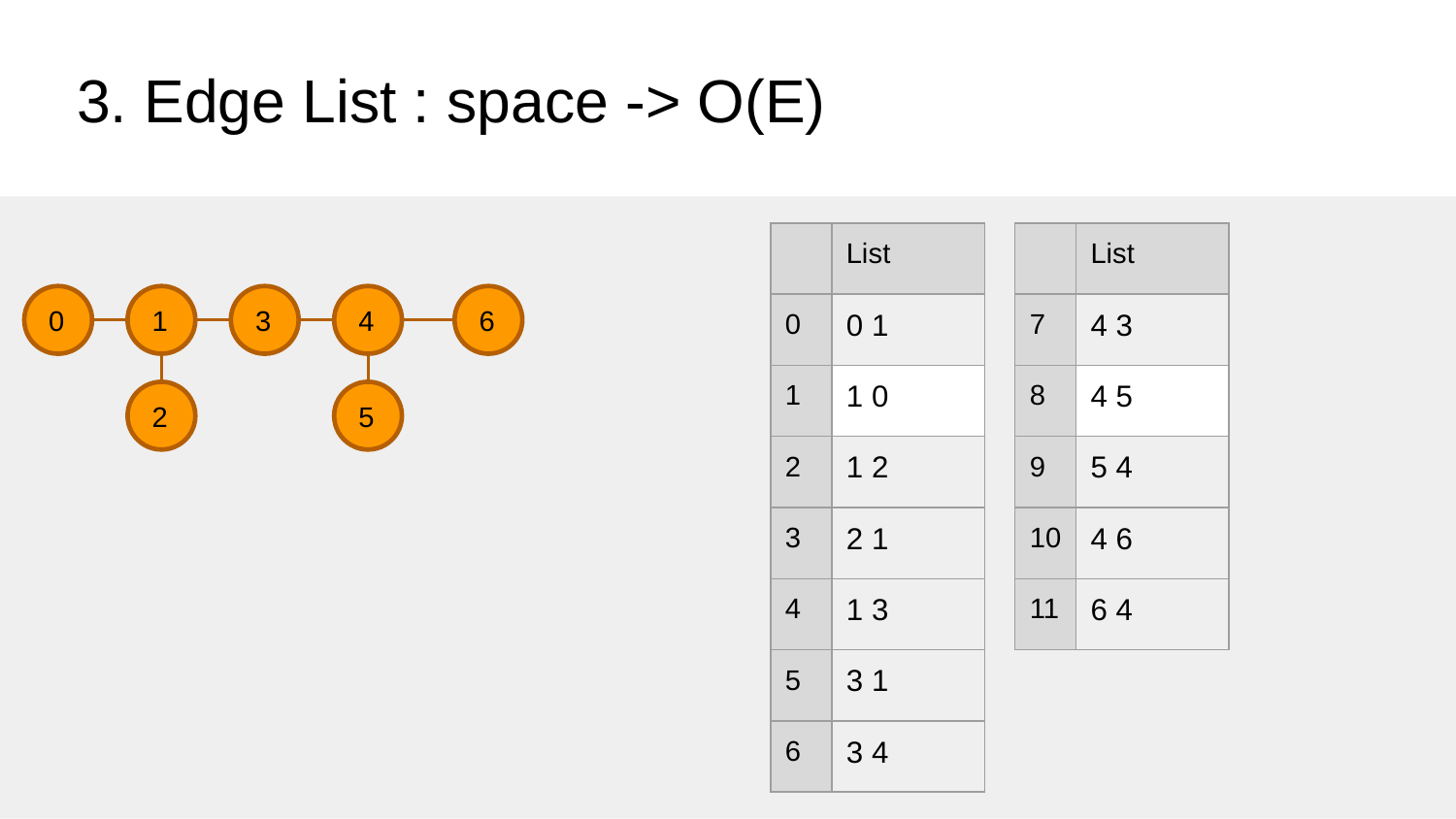

# 3. Edge List : space -> O(E)

|  | List |
| --- | --- |
| 0 | 0 1 |
| 1 | 1 0 |
| 2 | 1 2 |
| 3 | 2 1 |
| 4 | 1 3 |
| 5 | 3 1 |
| 6 | 3 4 |
|  | List |
| --- | --- |
| 7 | 4 3 |
| 8 | 4 5 |
| 9 | 5 4 |
| 10 | 4 6 |
| 11 | 6 4 |
0
1
3
4
6
2
5